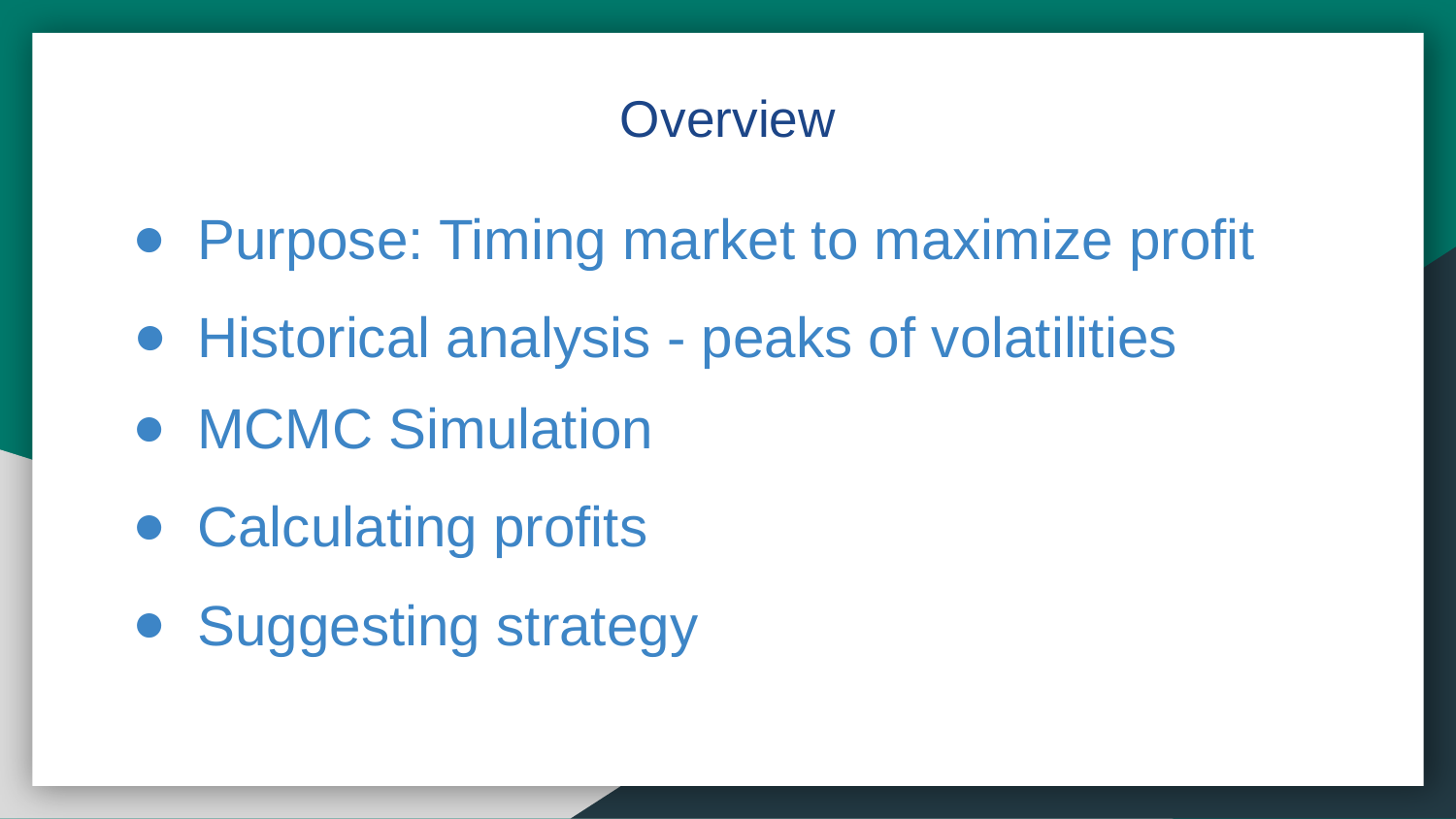

Overview
Purpose: Timing market to maximize profit
Historical analysis - peaks of volatilities
MCMC Simulation
Calculating profits
Suggesting strategy